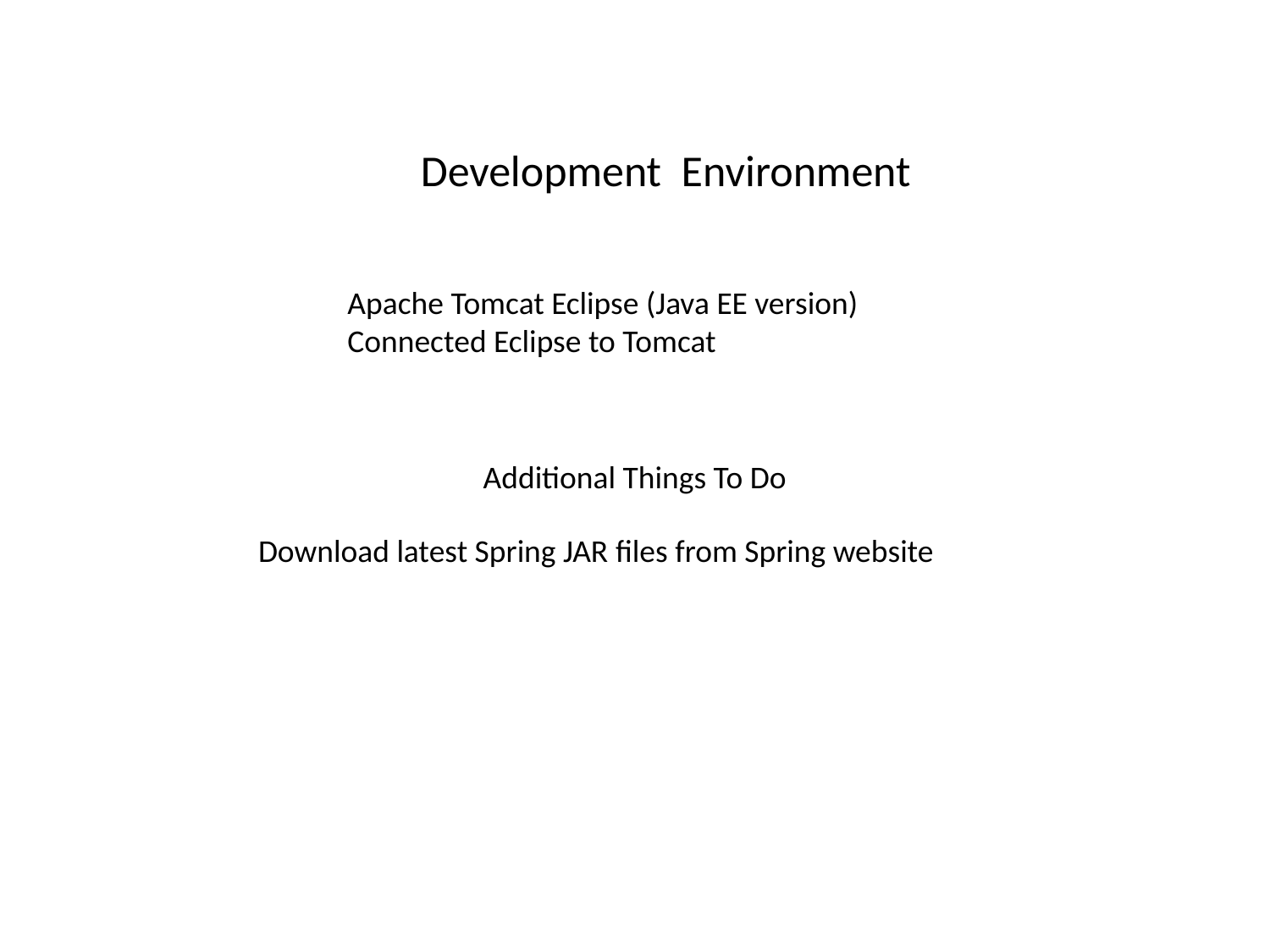

Development  Environment
Apache Tomcat Eclipse (Java EE version) Connected Eclipse to Tomcat
Additional Things To Do
Download latest Spring JAR ﬁles from Spring website